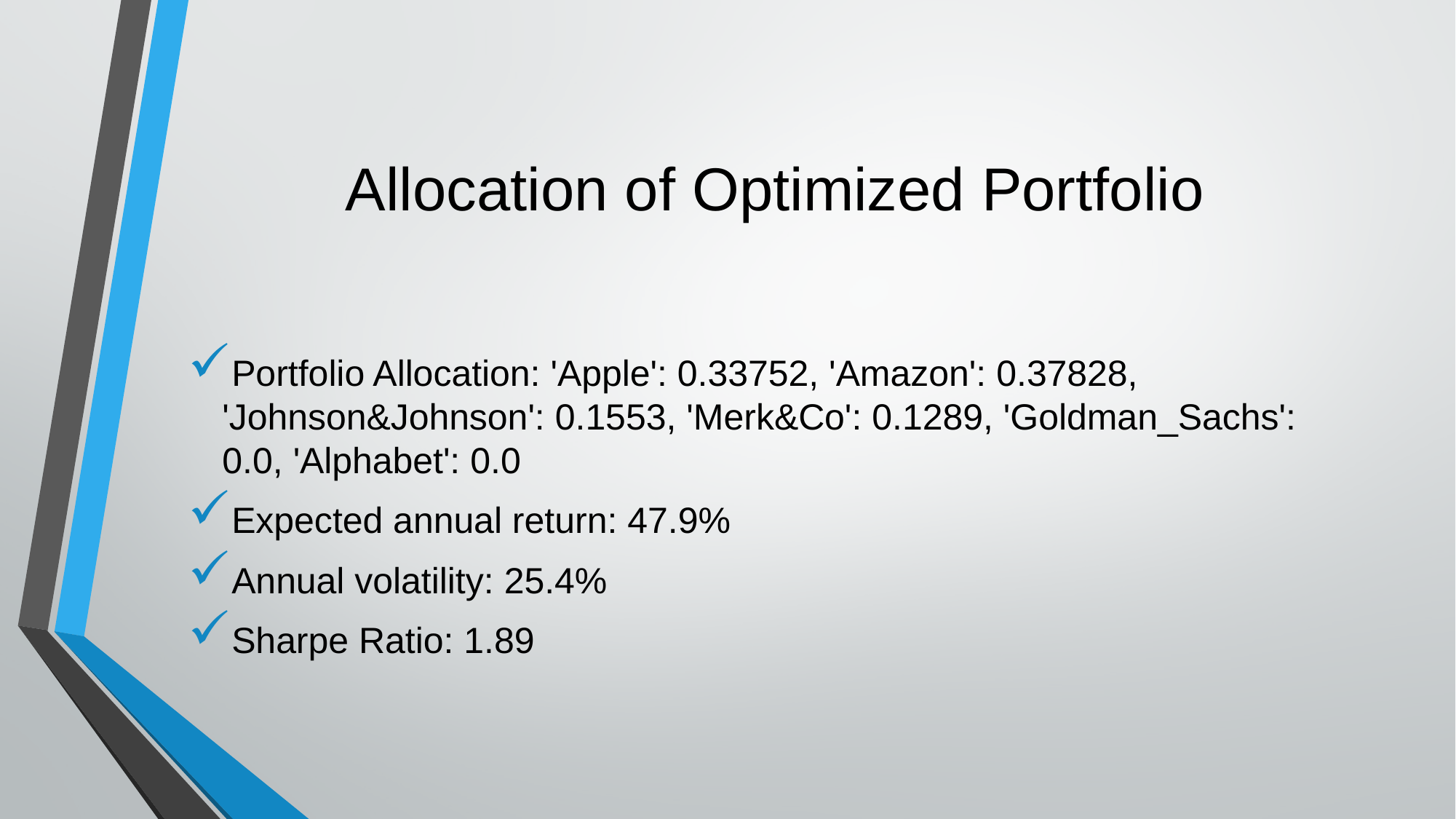

# Allocation of Optimized Portfolio
Portfolio Allocation: 'Apple': 0.33752, 'Amazon': 0.37828, 'Johnson&Johnson': 0.1553, 'Merk&Co': 0.1289, 'Goldman_Sachs': 0.0, 'Alphabet': 0.0
Expected annual return: 47.9%
Annual volatility: 25.4%
Sharpe Ratio: 1.89